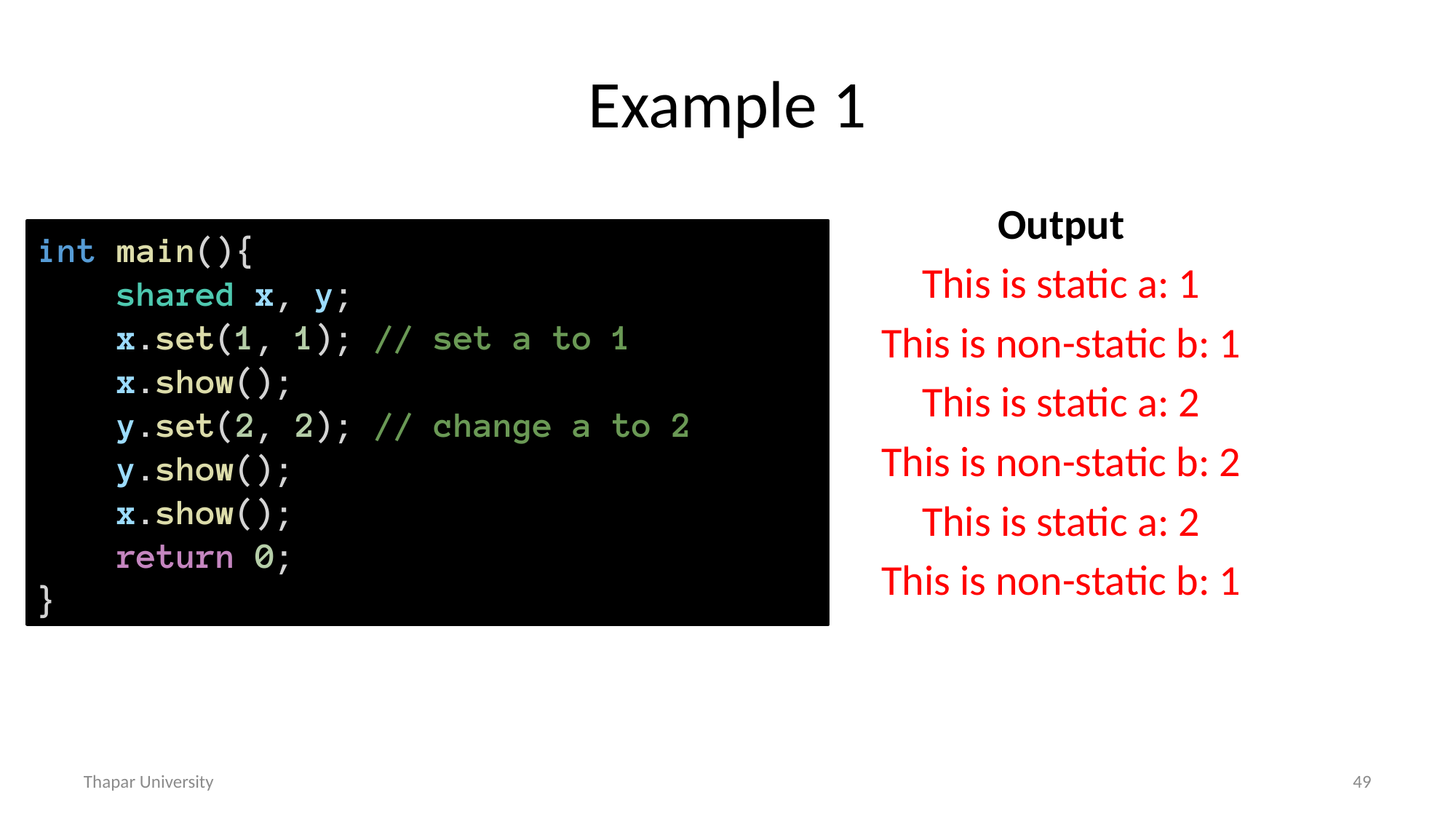

# Example 1

Output
This is static a: 1
This is non-static b: 1
This is static a: 2
This is non-static b: 2
This is static a: 2
This is non-static b: 1
int main(){
    shared x, y;
    x.set(1, 1); // set a to 1
    x.show();
    y.set(2, 2); // change a to 2
    y.show();
    x.show();
    return 0;
}
Thapar University
49